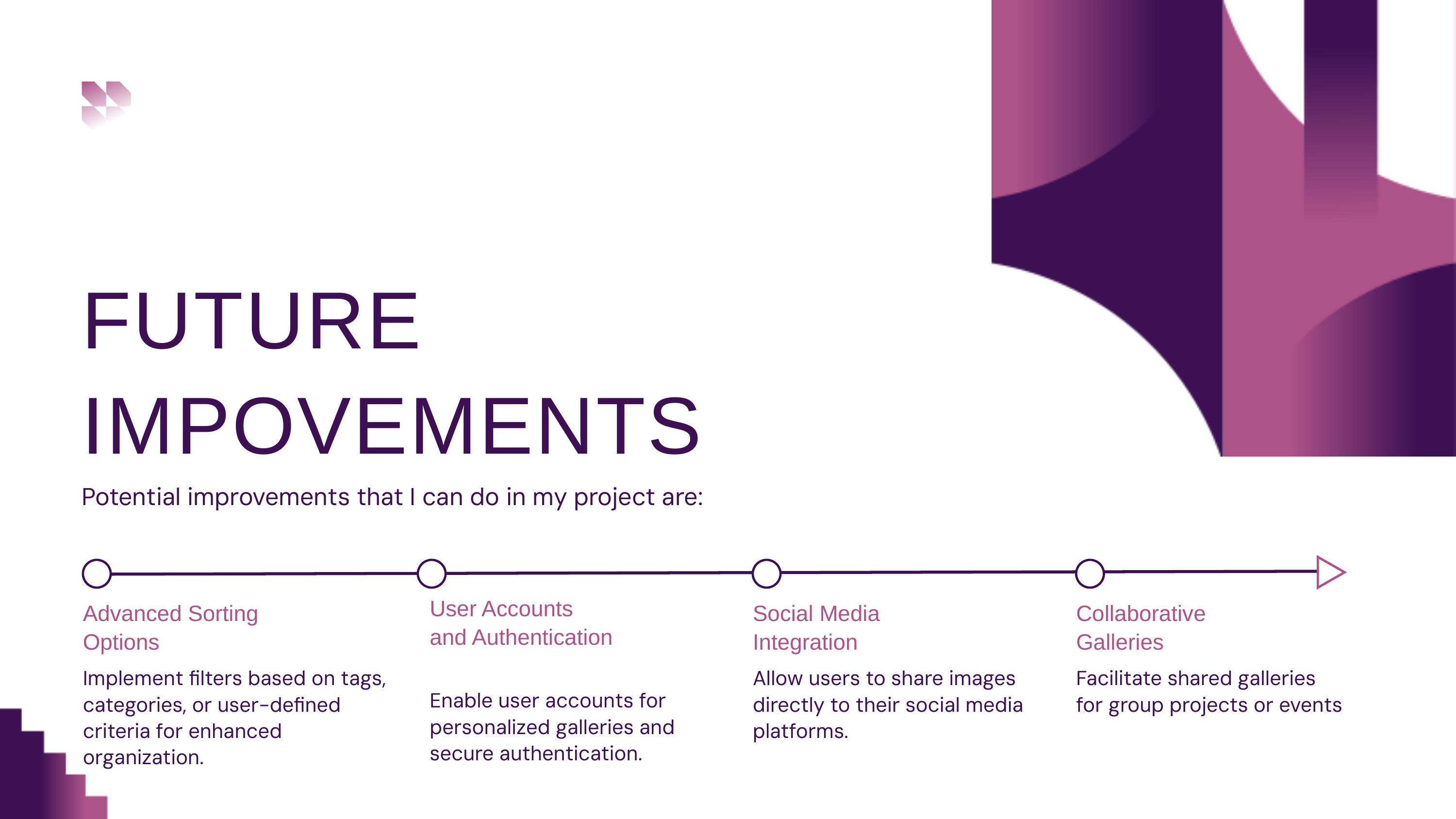

FUTURE IMPOVEMENTS
Potential improvements that I can do in my project are:

User Accounts and Authentication
Advanced Sorting Options
Social Media Integration
Collaborative Galleries
Implement filters based on tags, categories, or user-defined criteria for enhanced organization.
Allow users to share images directly to their social media platforms.
Facilitate shared galleries for group projects or events
Enable user accounts for personalized galleries and secure authentication.